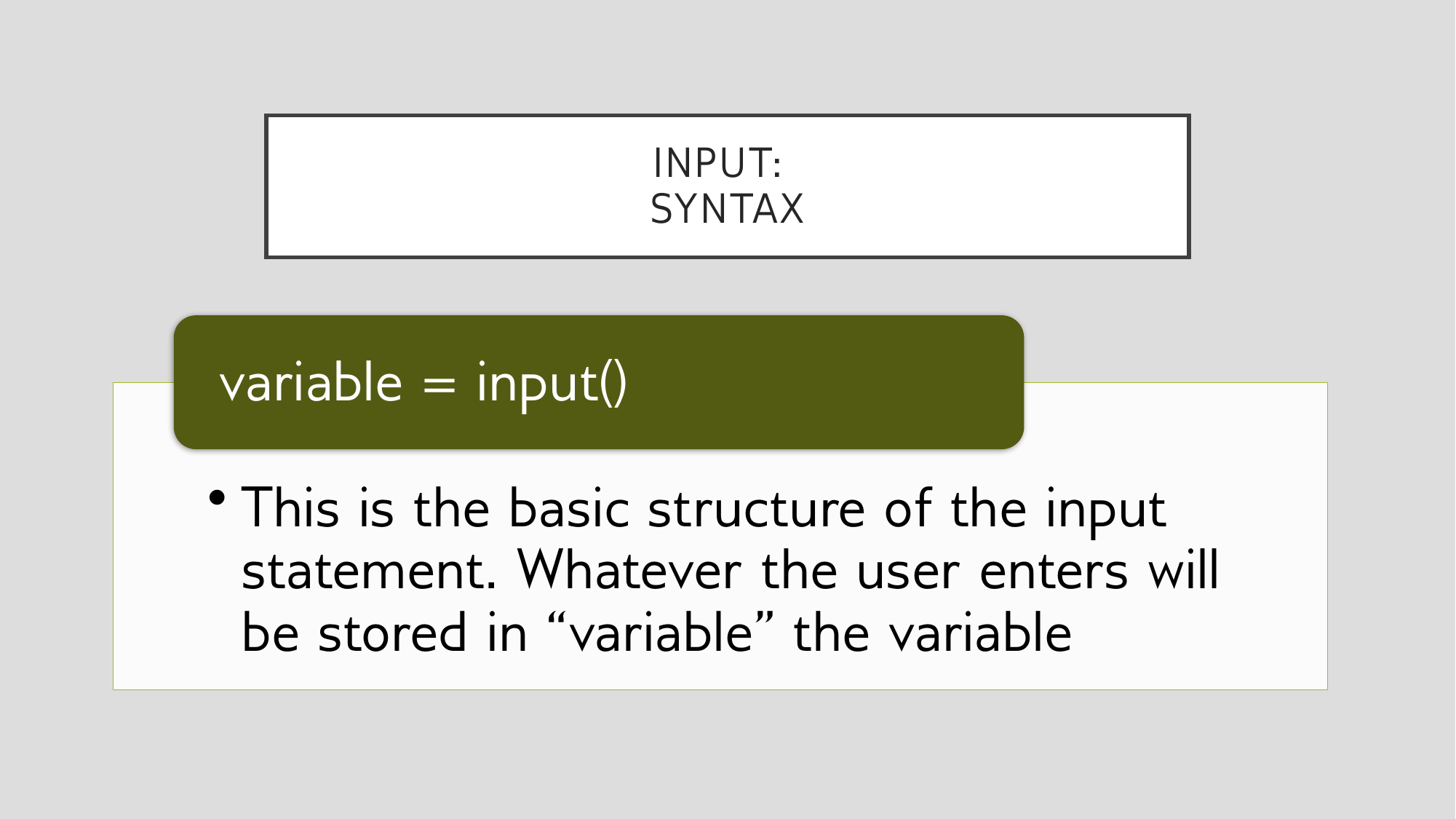

# Input: Syntax
This is the basic structure of the input statement. Whatever the user enters will be stored in “variable” the variable
variable = input()